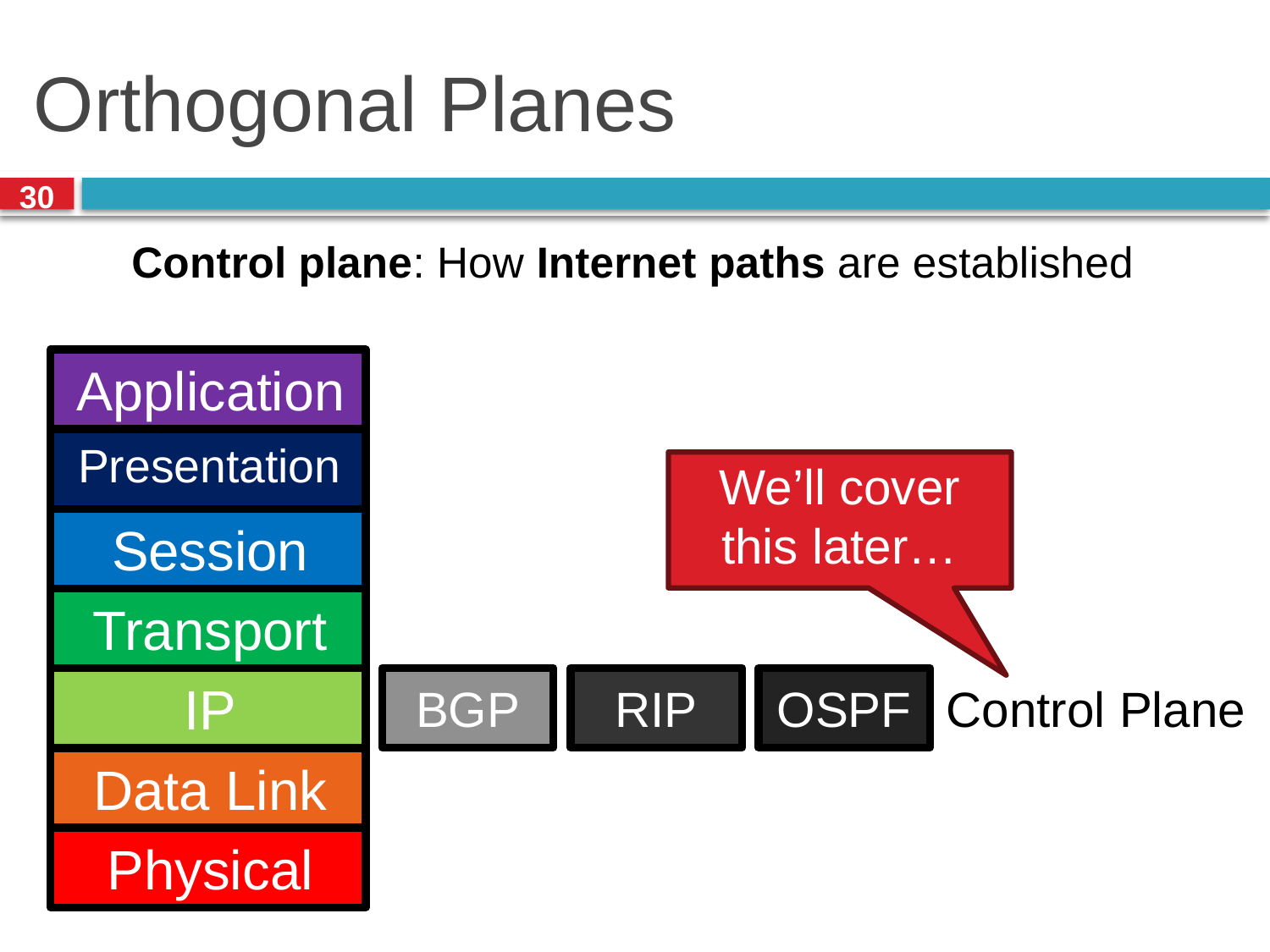

# Orthogonal Planes
30
Control plane: How Internet paths are established
Application

Presentation

We’ll cover this later…

Session

Transport

OSPF
RIP
IP

BGP
Control Plane
Data Link

Physical